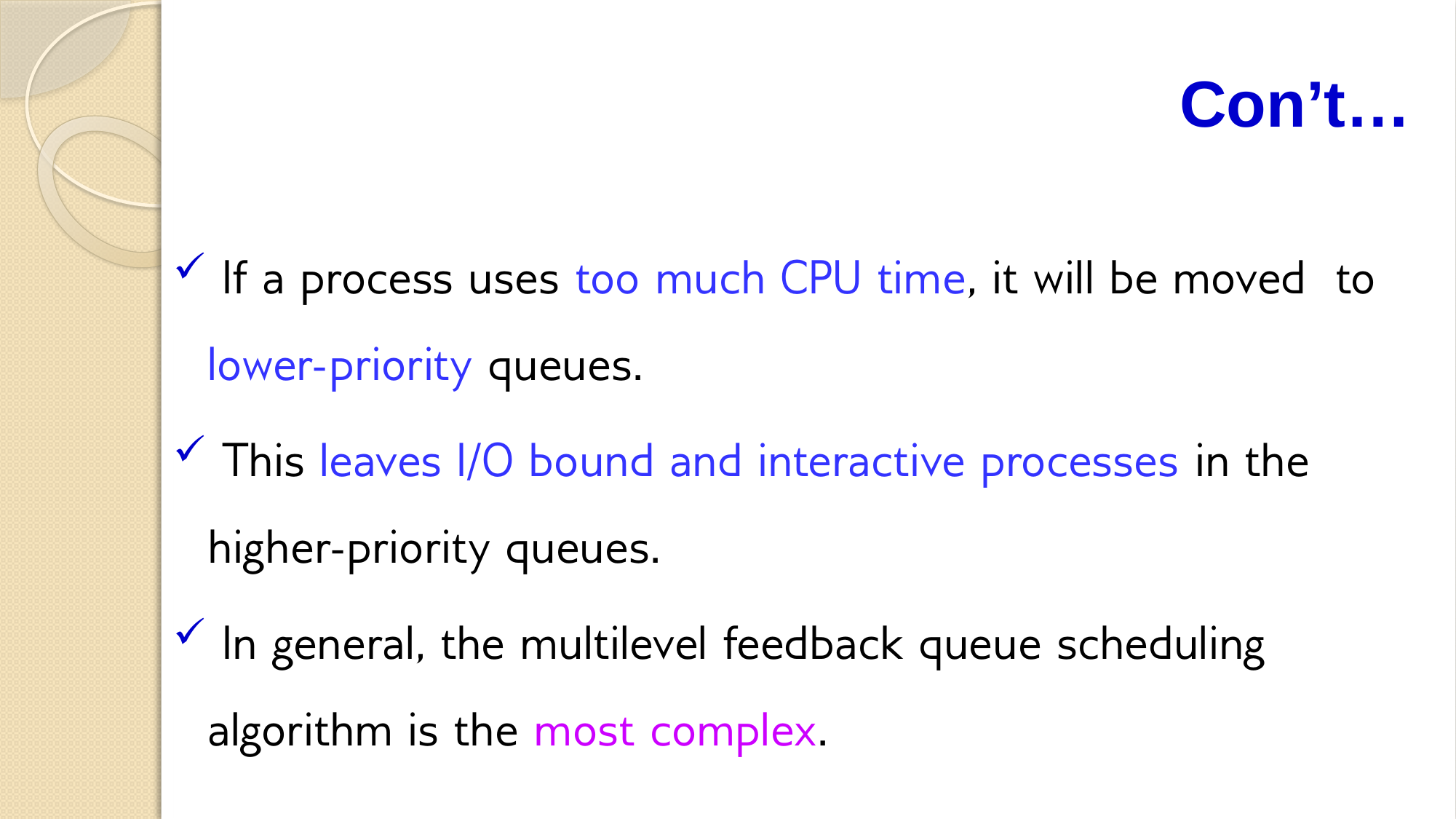

# Con’t…
 If a process uses too much CPU time, it will be moved  to lower-priority queues.
 This leaves I/O bound and interactive processes in the higher-priority queues.
 In general, the multilevel feedback queue scheduling algorithm is the most complex.